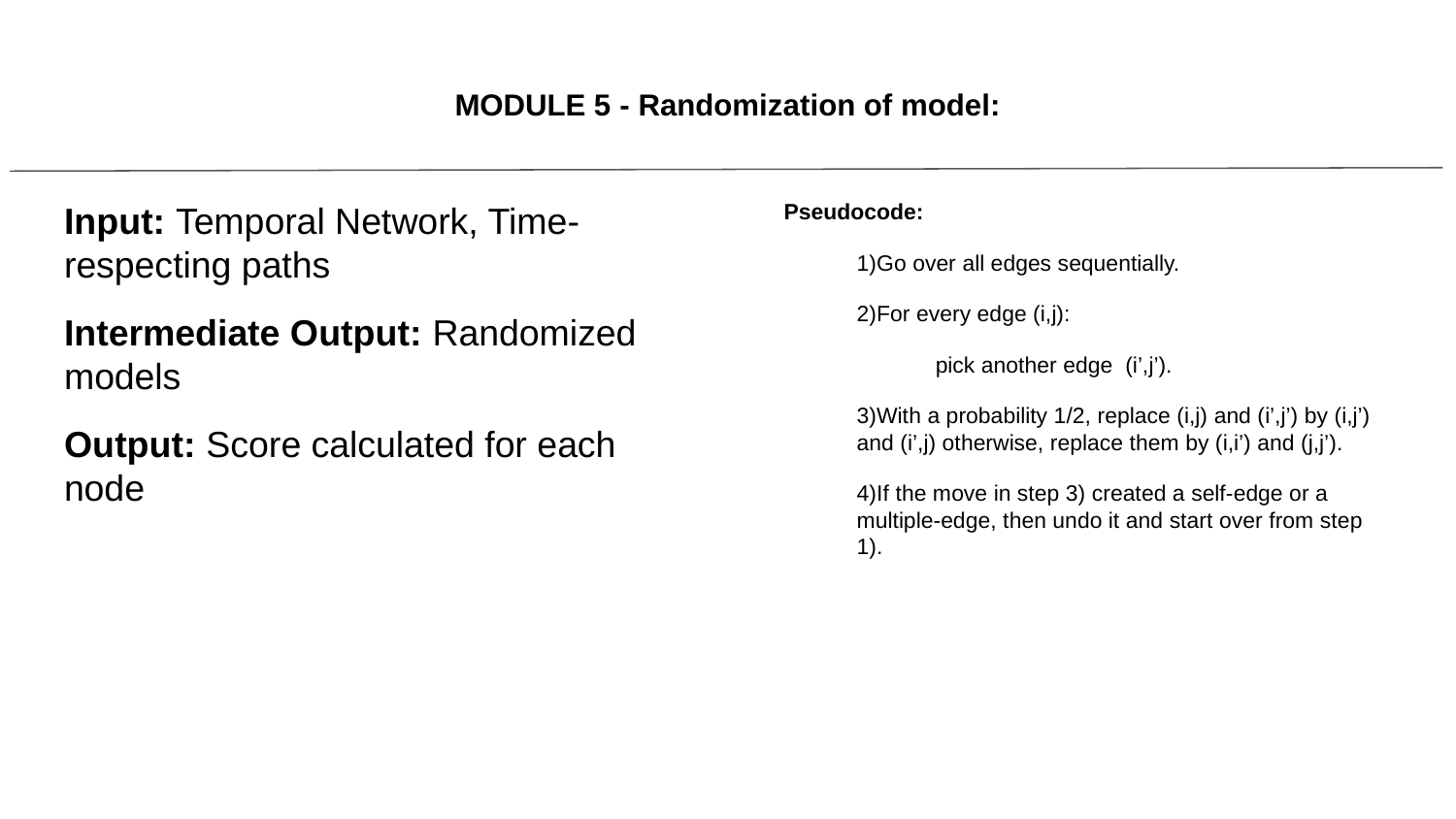

# MODULE 5 - Randomization of model:
Input: Temporal Network, Time-respecting paths
Intermediate Output: Randomized models
Output: Score calculated for each node

Pseudocode:
1)Go over all edges sequentially.
2)For every edge (i,j):
                        pick another edge  (i’,j’).
3)With a probability 1/2, replace (i,j) and (i’,j’) by (i,j’) and (i’,j) otherwise, replace them by (i,i’) and (j,j’).
4)If the move in step 3) created a self-edge or a multiple-edge, then undo it and start over from step 1).